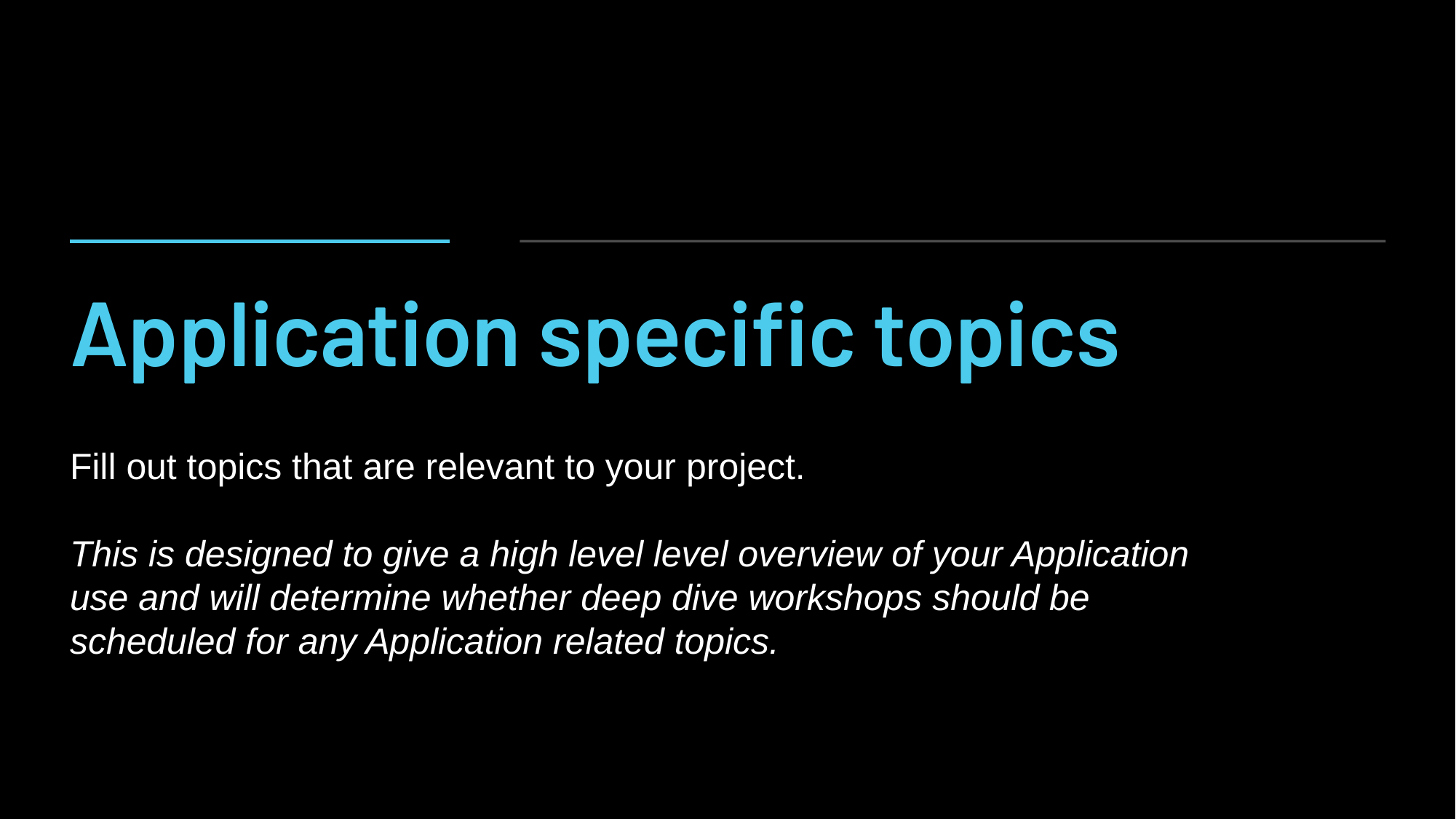

# Application specific topics
Fill out topics that are relevant to your project.

This is designed to give a high level level overview of your Application use and will determine whether deep dive workshops should be scheduled for any Application related topics.